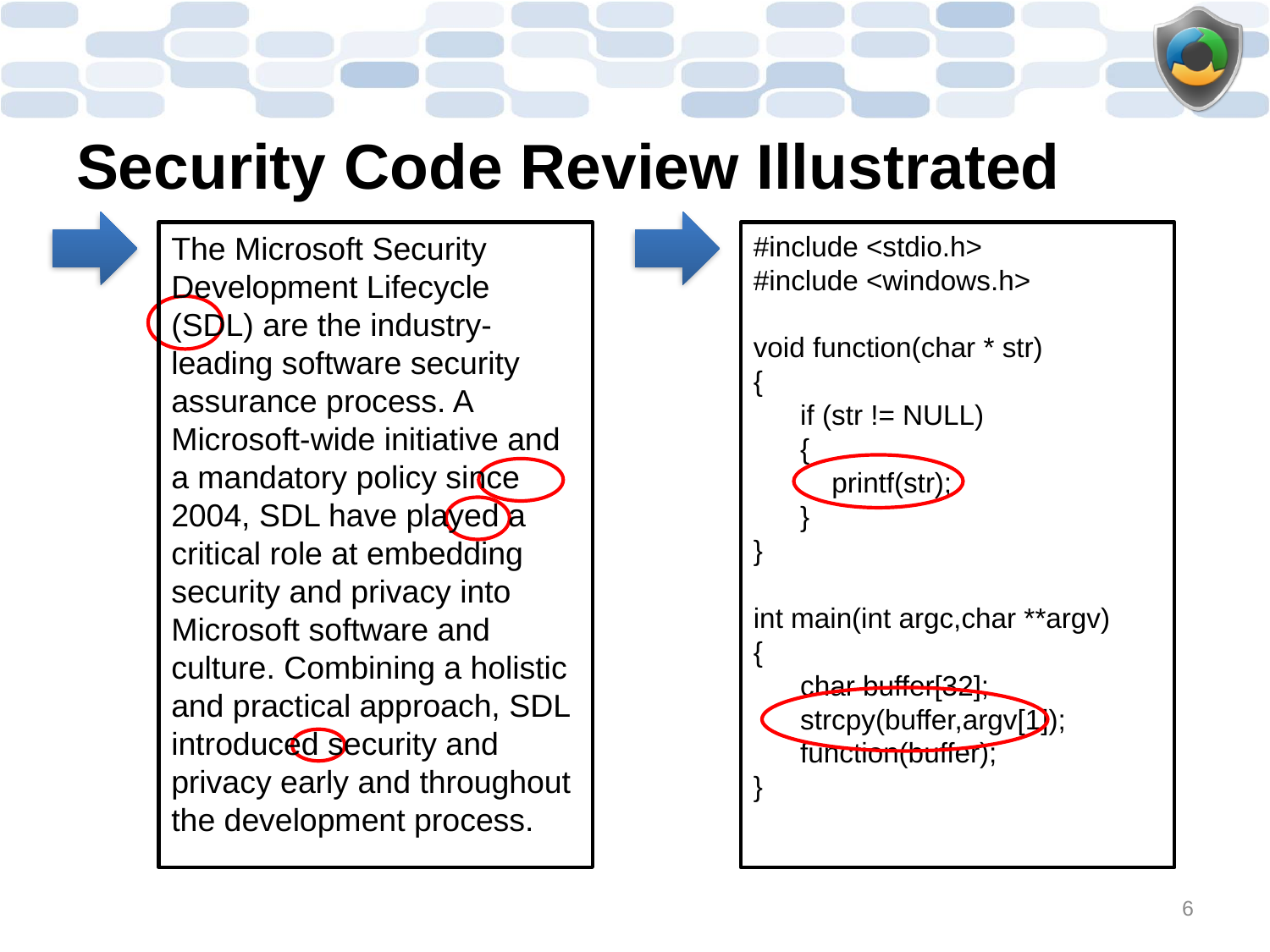

# Security Code Review Illustrated

The Microsoft Security Development Lifecycle (SDL) are the industry-leading software security assurance process. A Microsoft-wide initiative and a mandatory policy since 2004, SDL have played a critical role at embedding security and privacy into Microsoft software and culture. Combining a holistic and practical approach, SDL introduced security and privacy early and throughout the development process.
#include <stdio.h>
#include <windows.h>

void function(char * str)
{
      if (str != NULL)
      {
          printf(str);
      }
}

int main(int argc,char **argv)
{
      char buffer[32];
      strcpy(buffer,argv[1]);
      function(buffer);
}

6